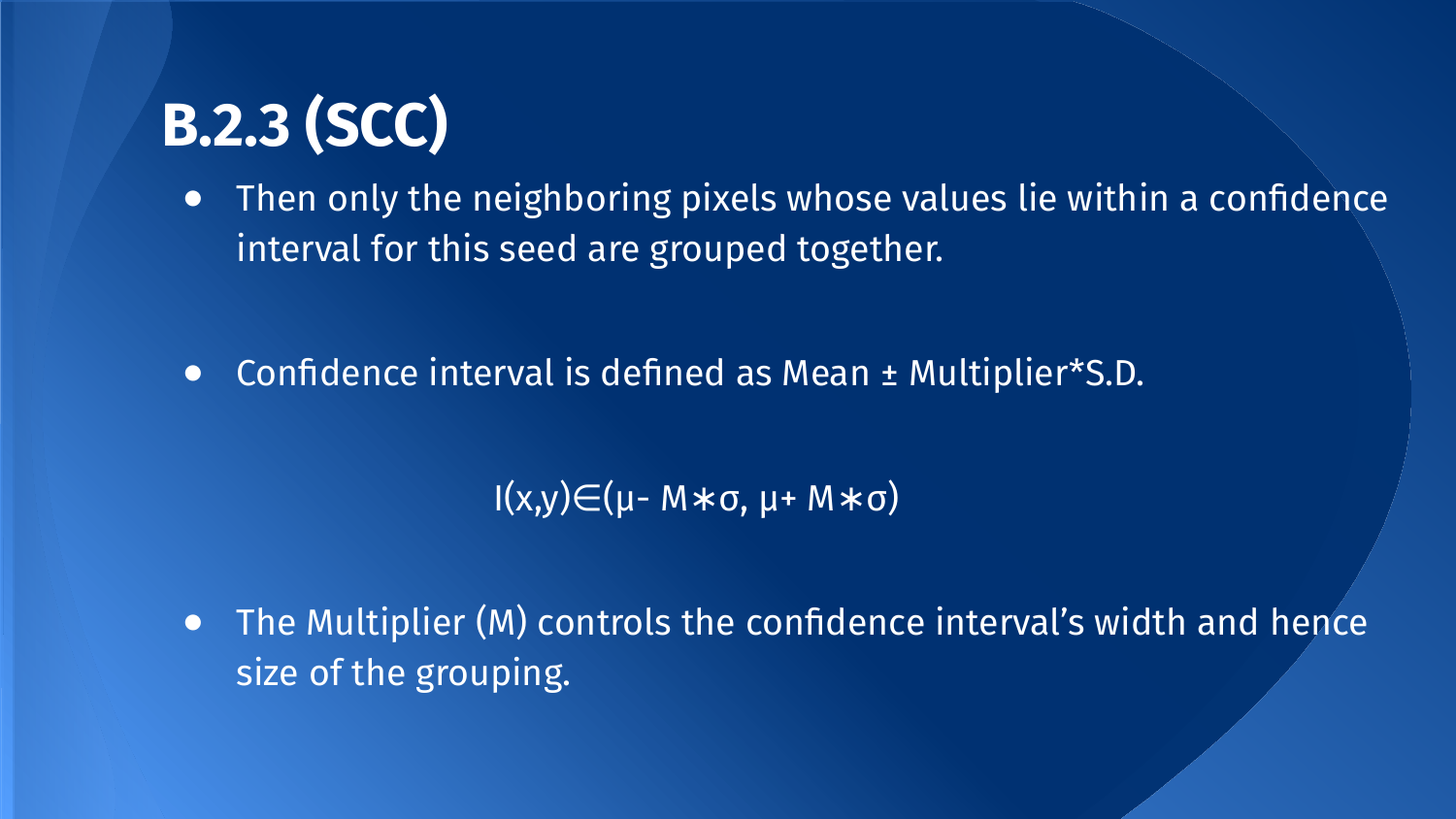

# B.2.3 (SCC)
Then only the neighboring pixels whose values lie within a confidence interval for this seed are grouped together.

Confidence interval is defined as Mean ± Multiplier*S.D.

                                  I(x,y)∈(μ- M∗σ, μ+ M∗σ)

The Multiplier (M) controls the confidence interval’s width and hence size of the grouping.